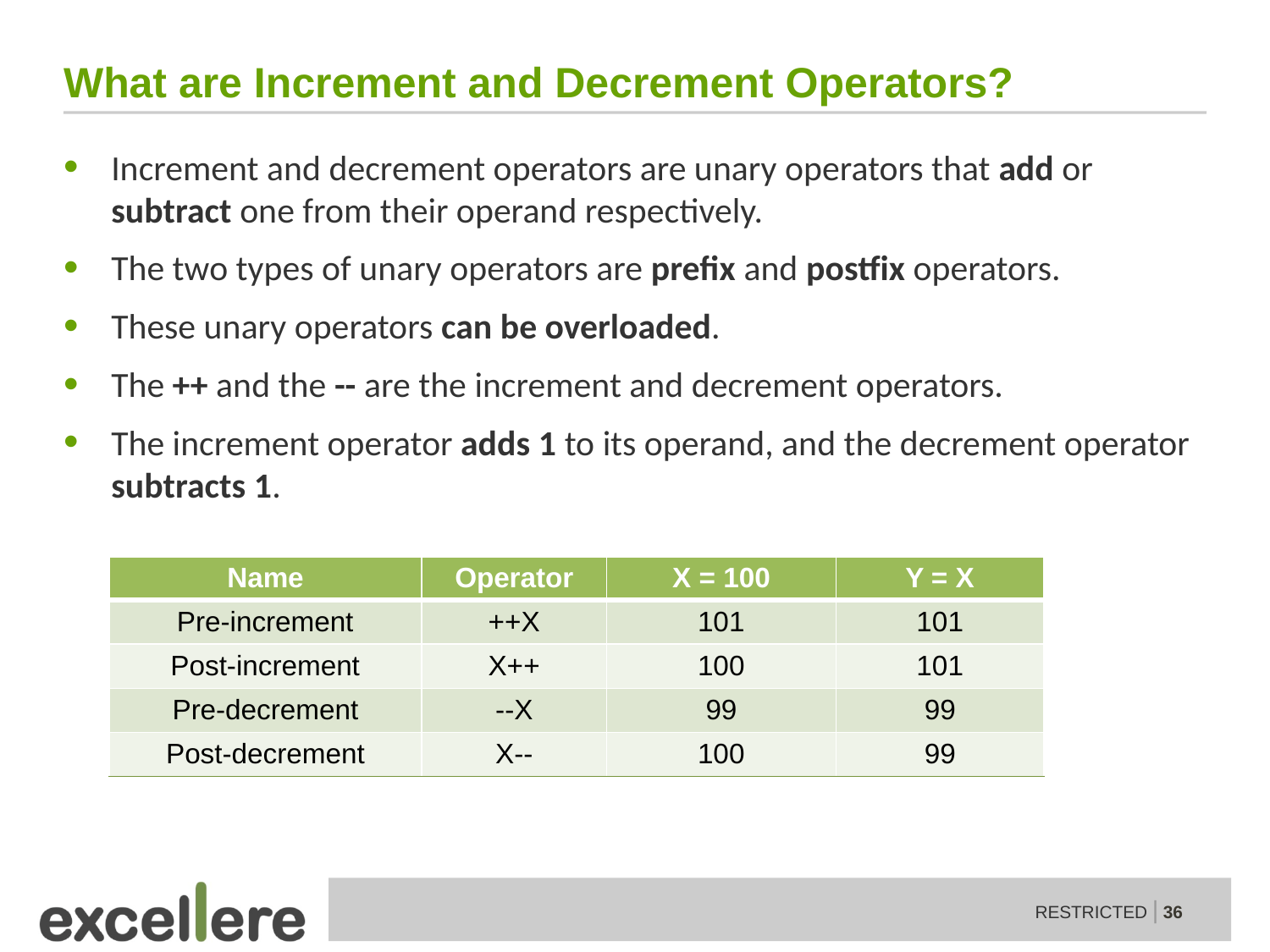

# What are Increment and Decrement Operators?
Increment and decrement operators are unary operators that add or subtract one from their operand respectively.
The two types of unary operators are prefix and postfix operators.
These unary operators can be overloaded.
The ++ and the -- are the increment and decrement operators.
The increment operator adds 1 to its operand, and the decrement operator subtracts 1.

| Name | Operator | X = 100 | Y = X |
| --- | --- | --- | --- |
| Pre-increment | ++X | 101 | 101 |
| Post-increment | X++ | 100 | 101 |
| Pre-decrement | --X | 99 | 99 |
| Post-decrement | X-- | 100 | 99 |